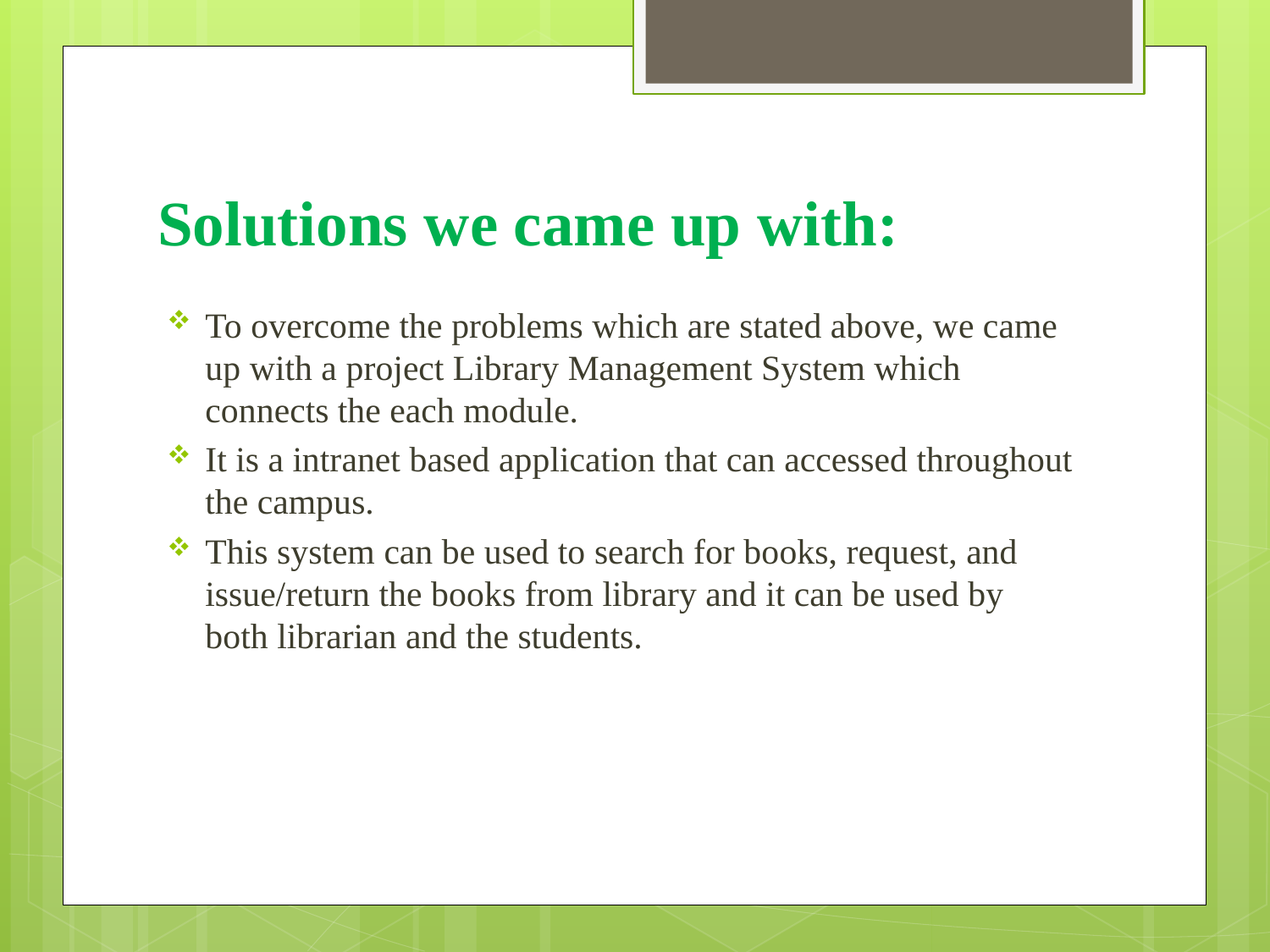

# Solutions we came up with:
To overcome the problems which are stated above, we came up with a project Library Management System which connects the each module.
It is a intranet based application that can accessed throughout the campus.
This system can be used to search for books, request, and issue/return the books from library and it can be used by both librarian and the students.